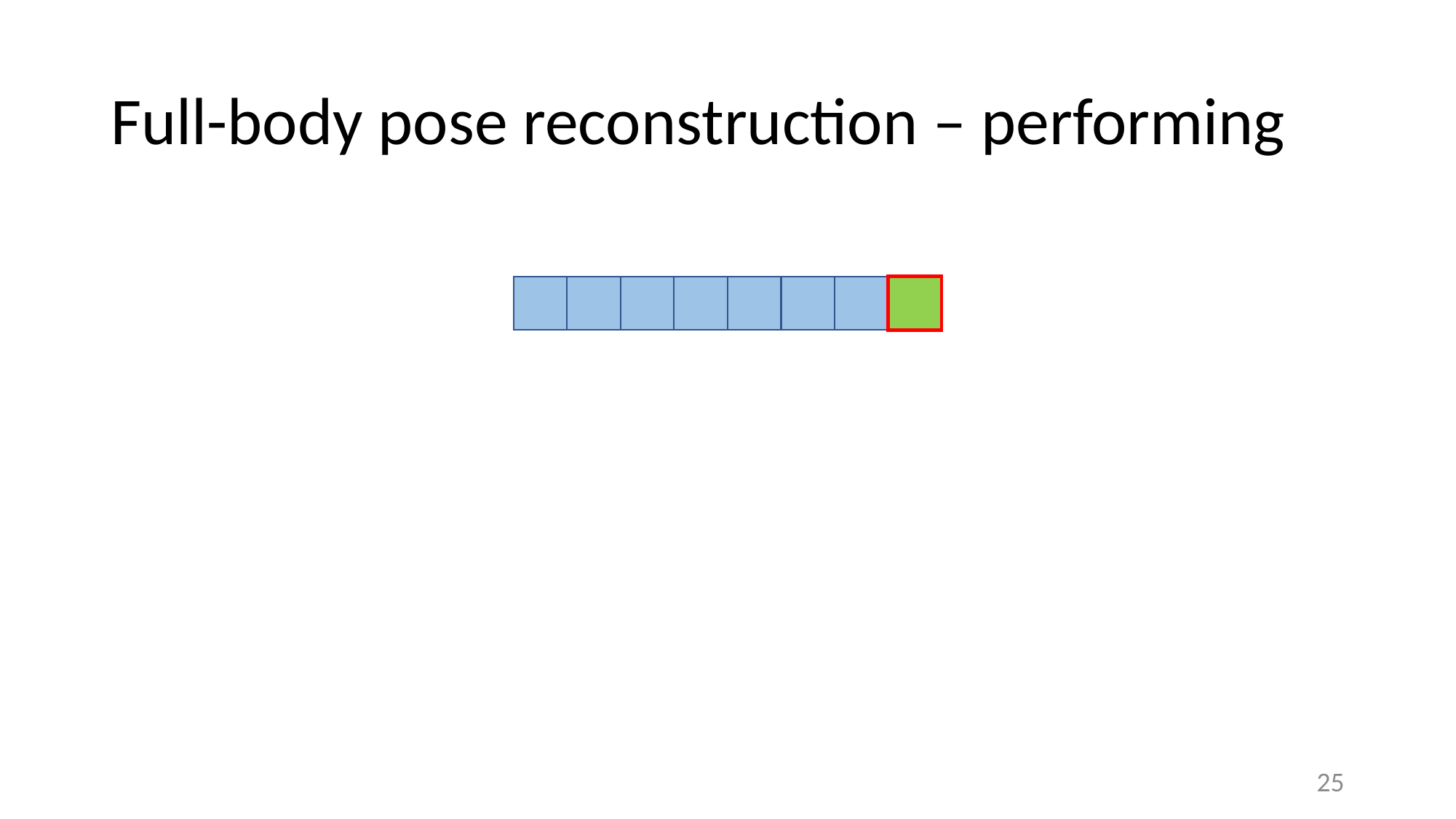

# Full-body pose reconstruction – performing

25